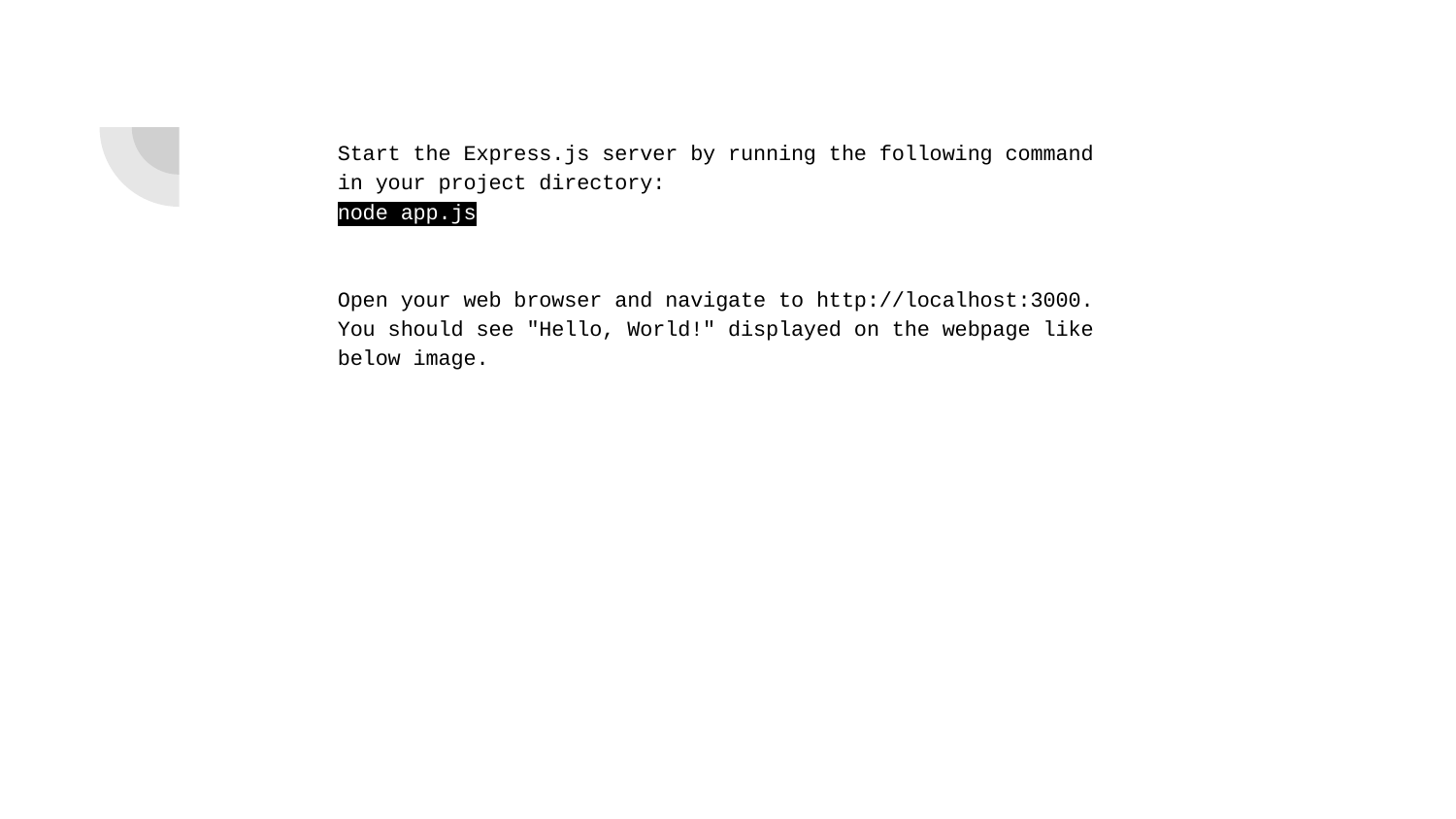

Start the Express.js server by running the following command in your project directory:
node app.js

Open your web browser and navigate to http://localhost:3000. You should see "Hello, World!" displayed on the webpage like below image.